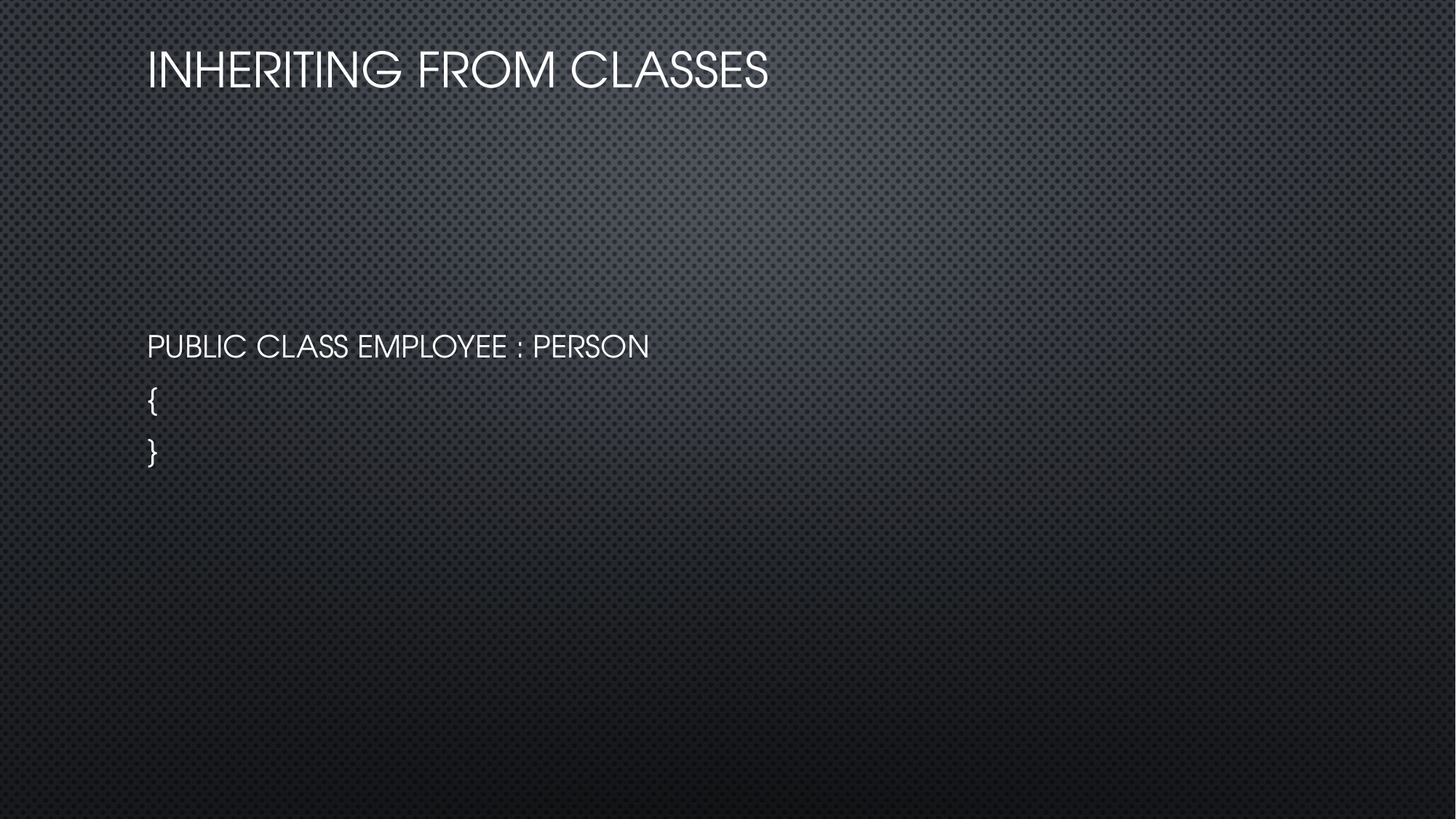

# Inheriting from classes
public class Employee : Person
{
}